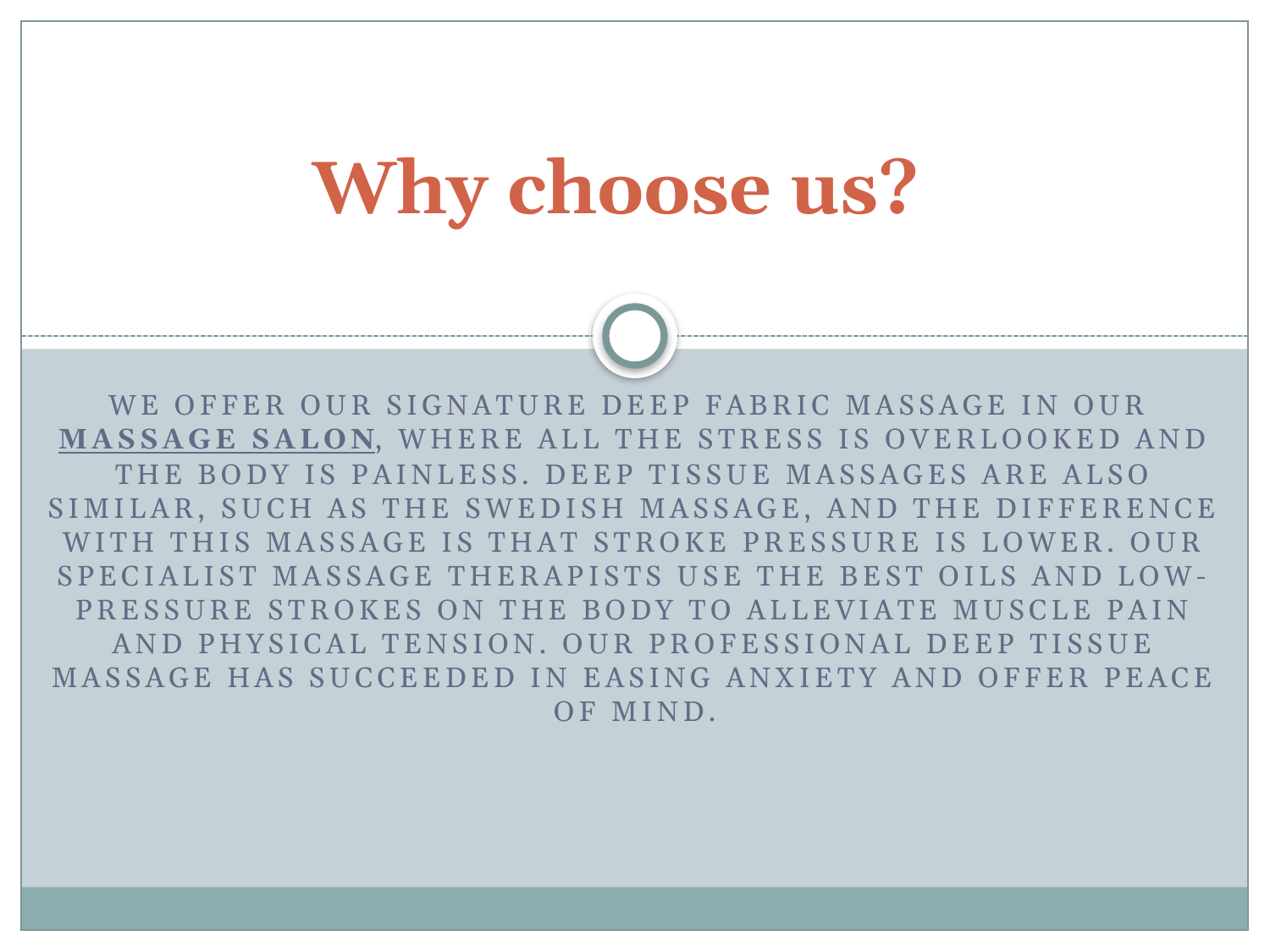

# Why choose us?
We offer our signature deep fabric massage in our Massage Salon, where all the stress is overlooked and the body is painless. Deep tissue massages are also similar, such as the Swedish massage, and the difference with this massage is that stroke pressure is lower. Our specialist massage therapists use the best oils and low-pressure strokes on the body to alleviate muscle pain and physical tension. Our professional deep tissue massage has succeeded in easing anxiety and offer peace of mind.